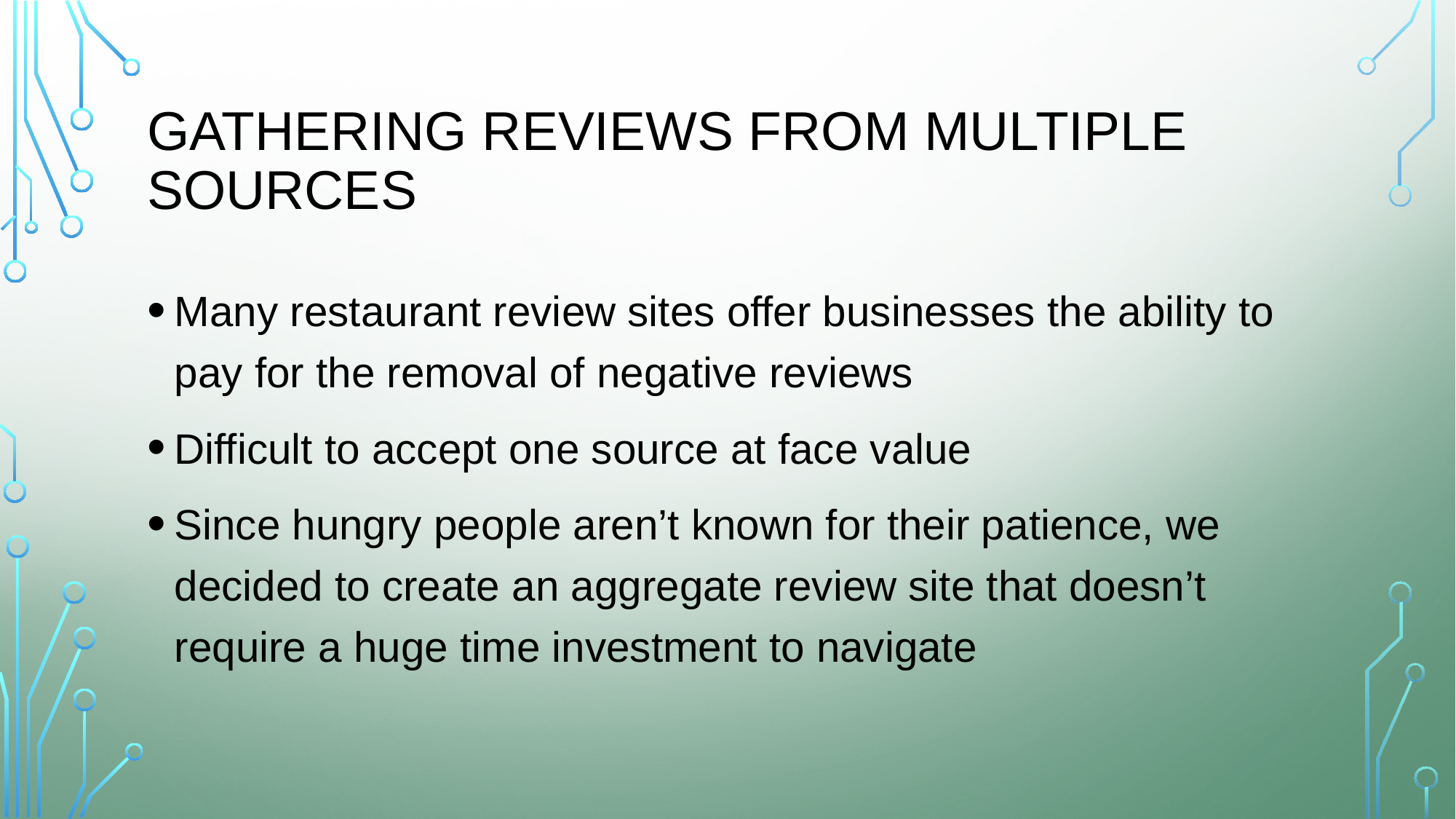

# Gathering reviews from multiple sources
Many restaurant review sites offer businesses the ability to pay for the removal of negative reviews
Difficult to accept one source at face value
Since hungry people aren’t known for their patience, we decided to create an aggregate review site that doesn’t require a huge time investment to navigate